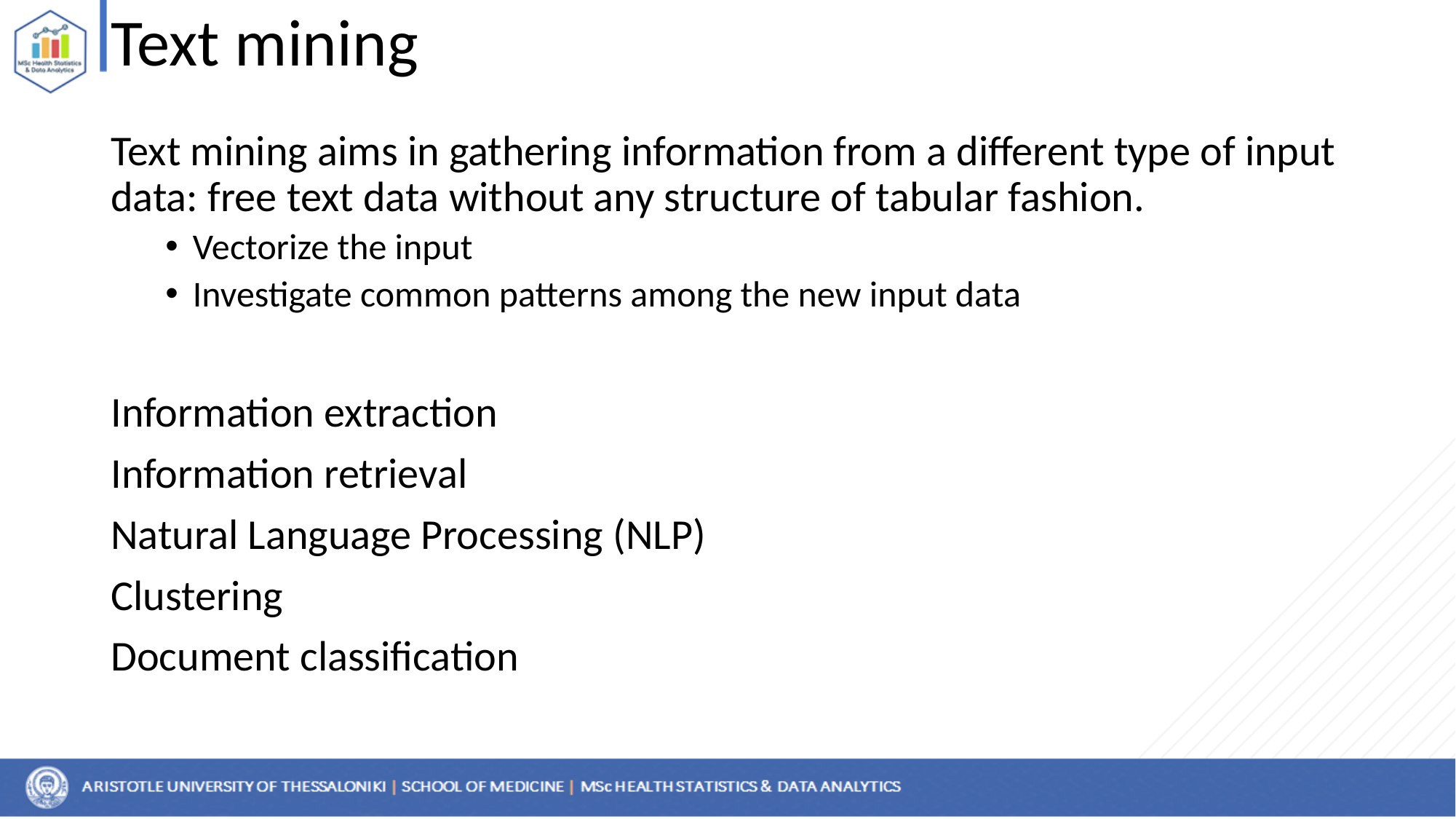

# Text mining
Text mining aims in gathering information from a different type of input data: free text data without any structure of tabular fashion.
Vectorize the input
Investigate common patterns among the new input data

Information extraction
Information retrieval
Natural Language Processing (NLP)
Clustering
Document classification